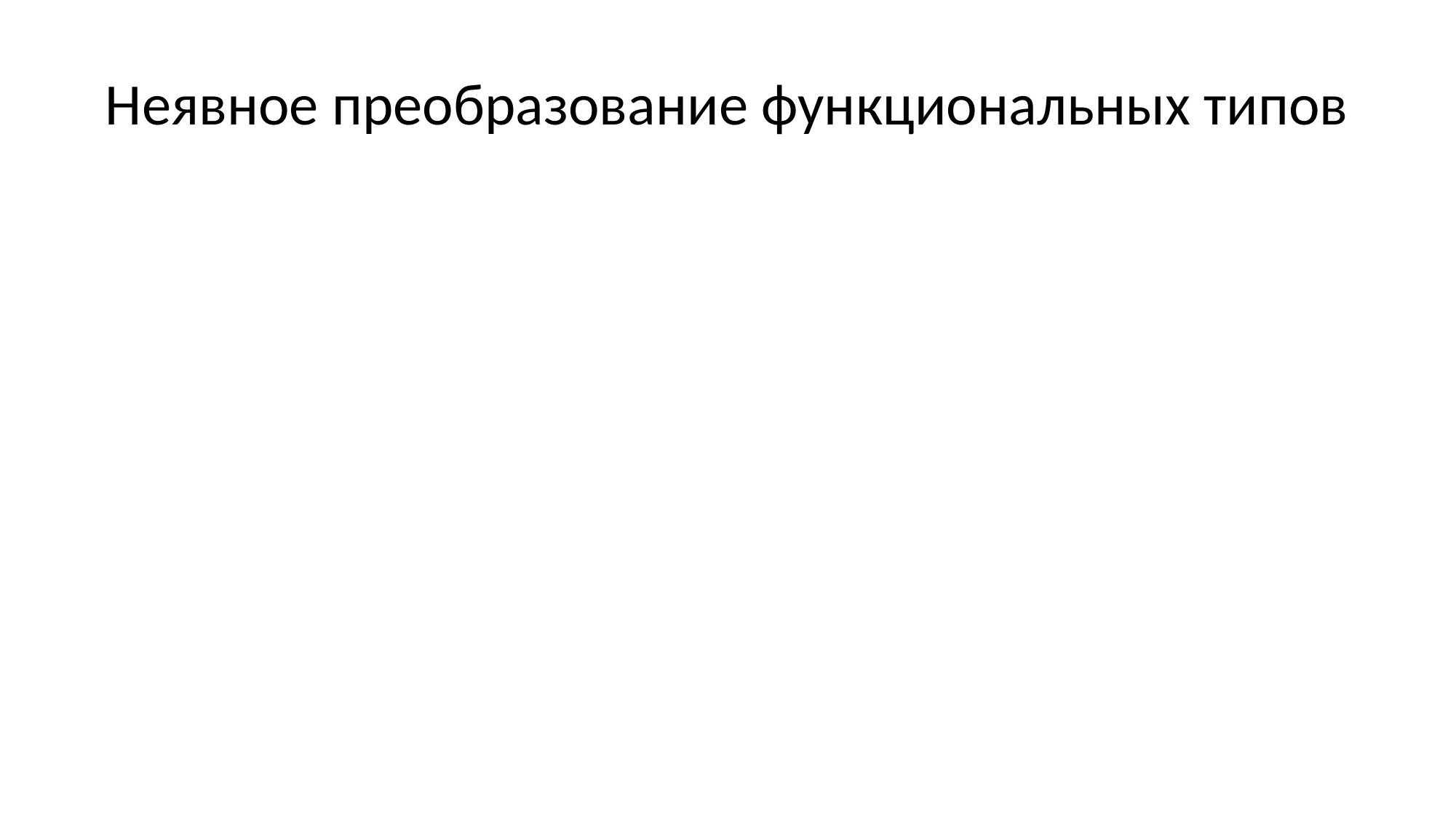

# Неявное преобразование функциональных типов
Кроме случаев, перечисленных ниже, тип «функция, возвращающая Т», преобразуется к типу «указатель на функцию, возвращающую Т»

Преобразование в указатель на функцию не выполняется для выражения, являющегося
Операндом sizeof
Операнду sizeof запрещено иметь функциональный тип
Операндом унарного &